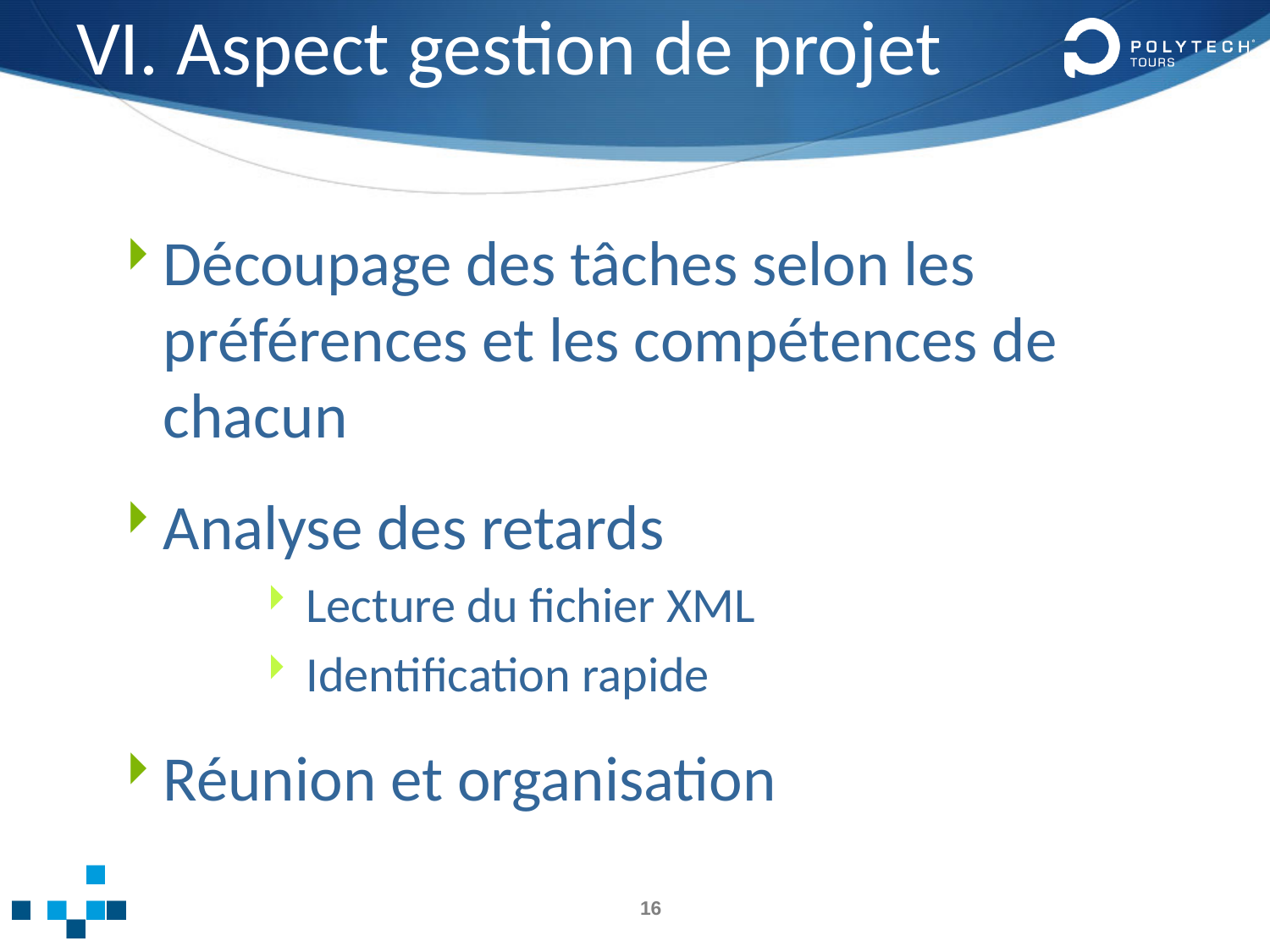

# VI. Aspect gestion de projet
Découpage des tâches selon les préférences et les compétences de chacun
Analyse des retards
Lecture du fichier XML
Identification rapide
Réunion et organisation
16